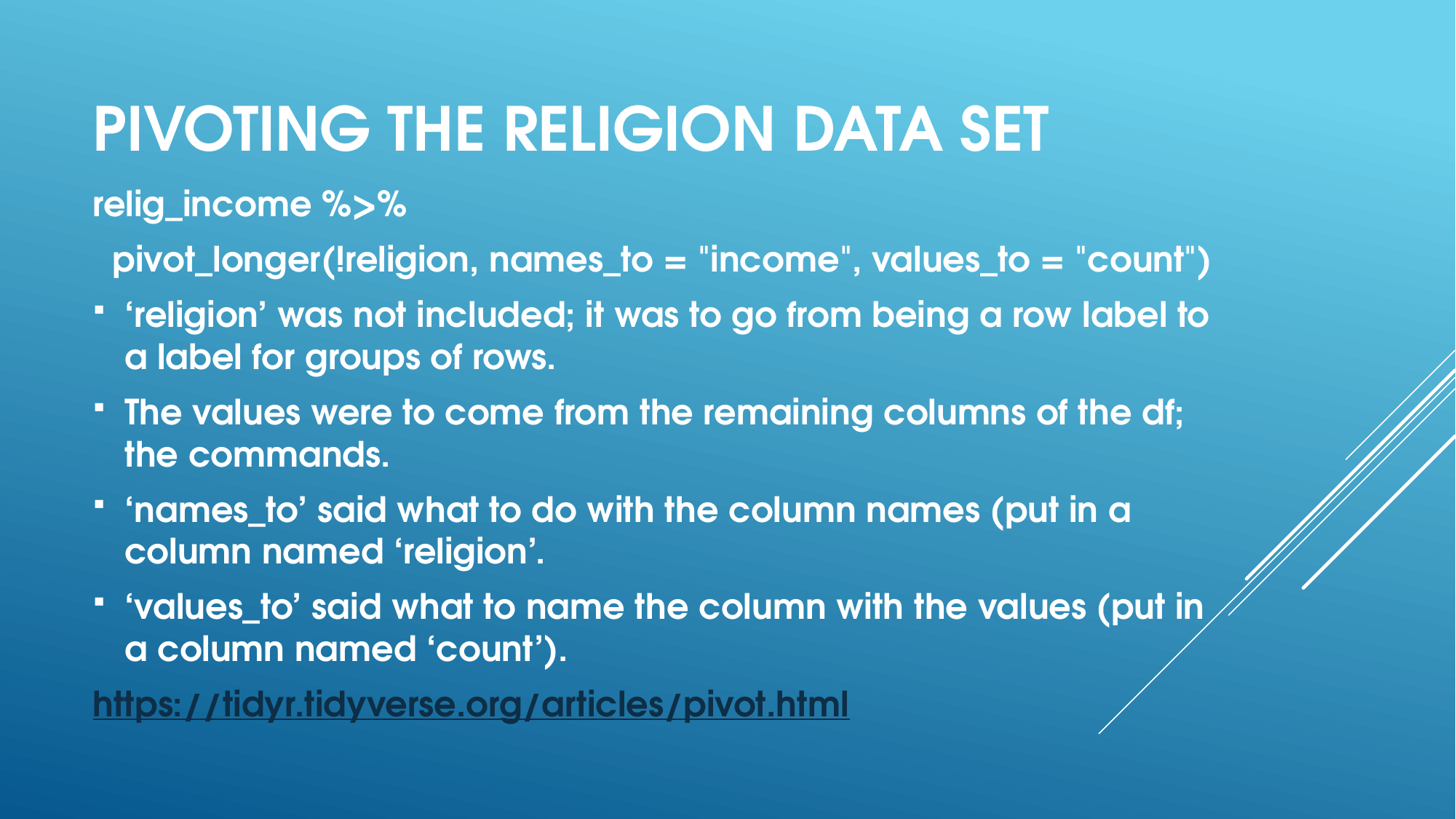

# Pivoting the religion Data set
relig_income %>%
  pivot_longer(!religion, names_to = "income", values_to = "count")
‘religion’ was not included; it was to go from being a row label to a label for groups of rows.
The values were to come from the remaining columns of the df; the commands.
‘names_to’ said what to do with the column names (put in a column named ‘religion’.
‘values_to’ said what to name the column with the values (put in a column named ‘count’).
https://tidyr.tidyverse.org/articles/pivot.html